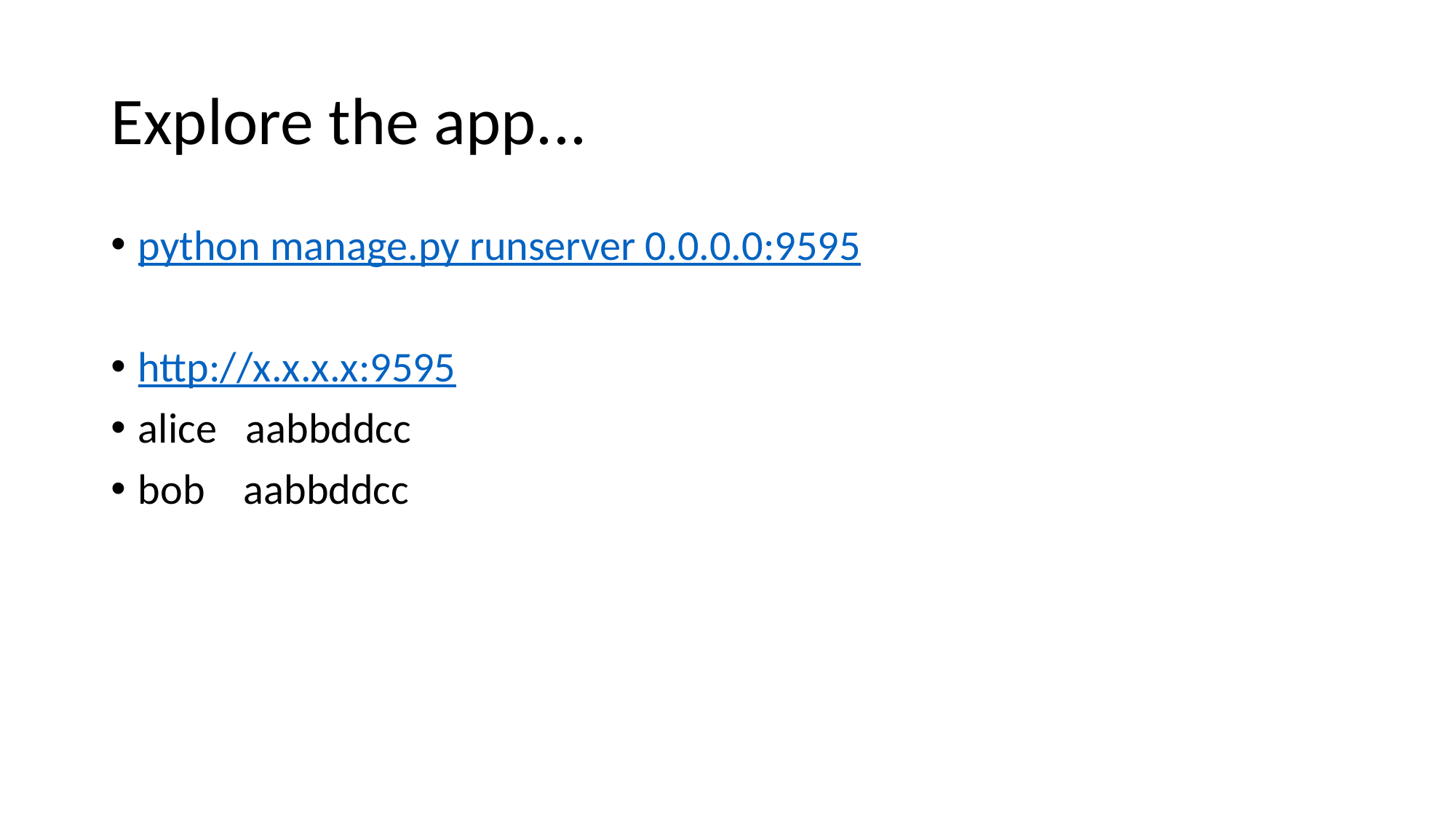

# Explore the app...
python manage.py runserver 0.0.0.0:9595

http://x.x.x.x:9595
alice   aabbddcc
bob    aabbddcc